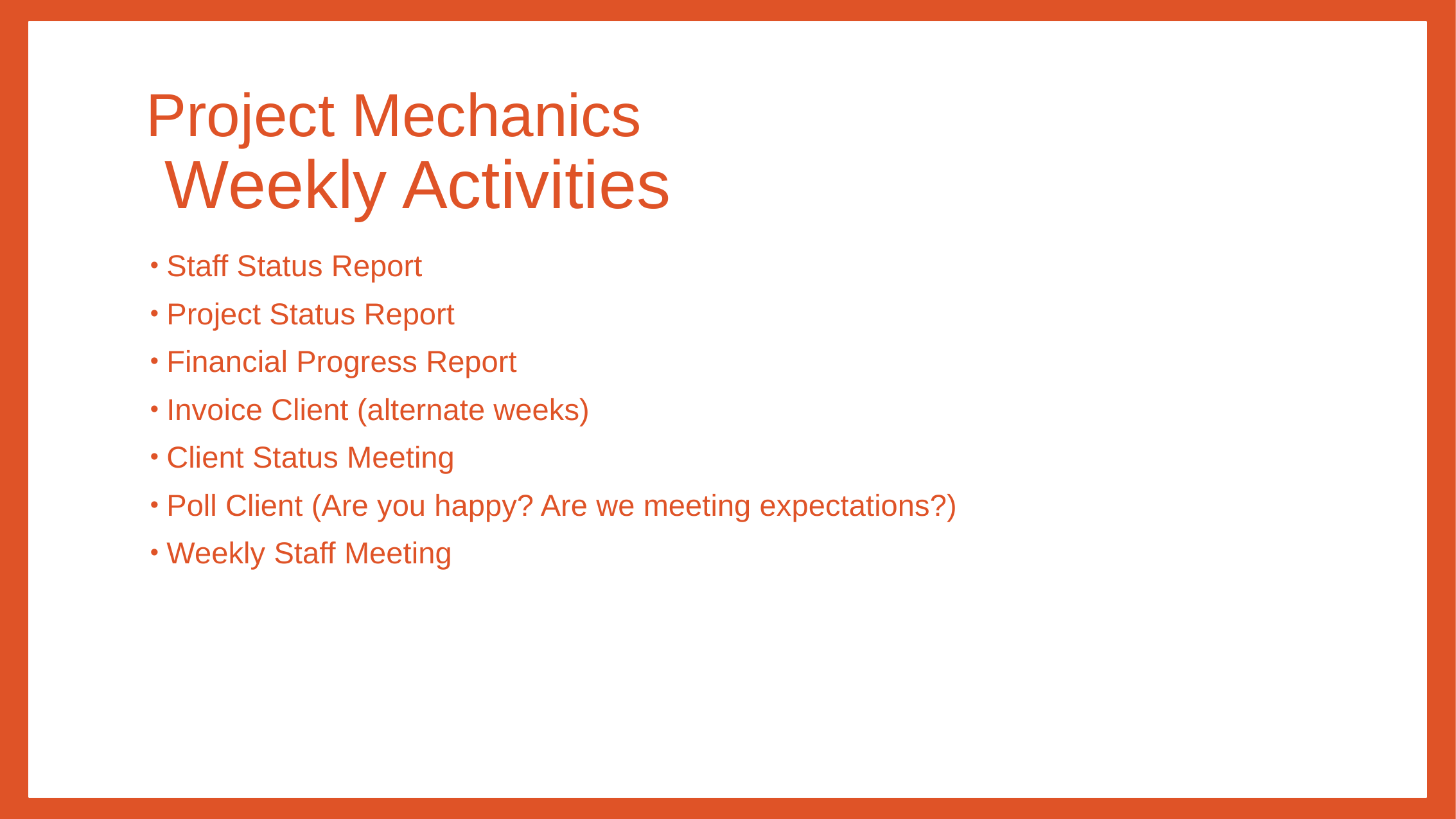

# Project Mechanics Weekly Activities
Staff Status Report
Project Status Report
Financial Progress Report
Invoice Client (alternate weeks)
Client Status Meeting
Poll Client (Are you happy? Are we meeting expectations?)
Weekly Staff Meeting